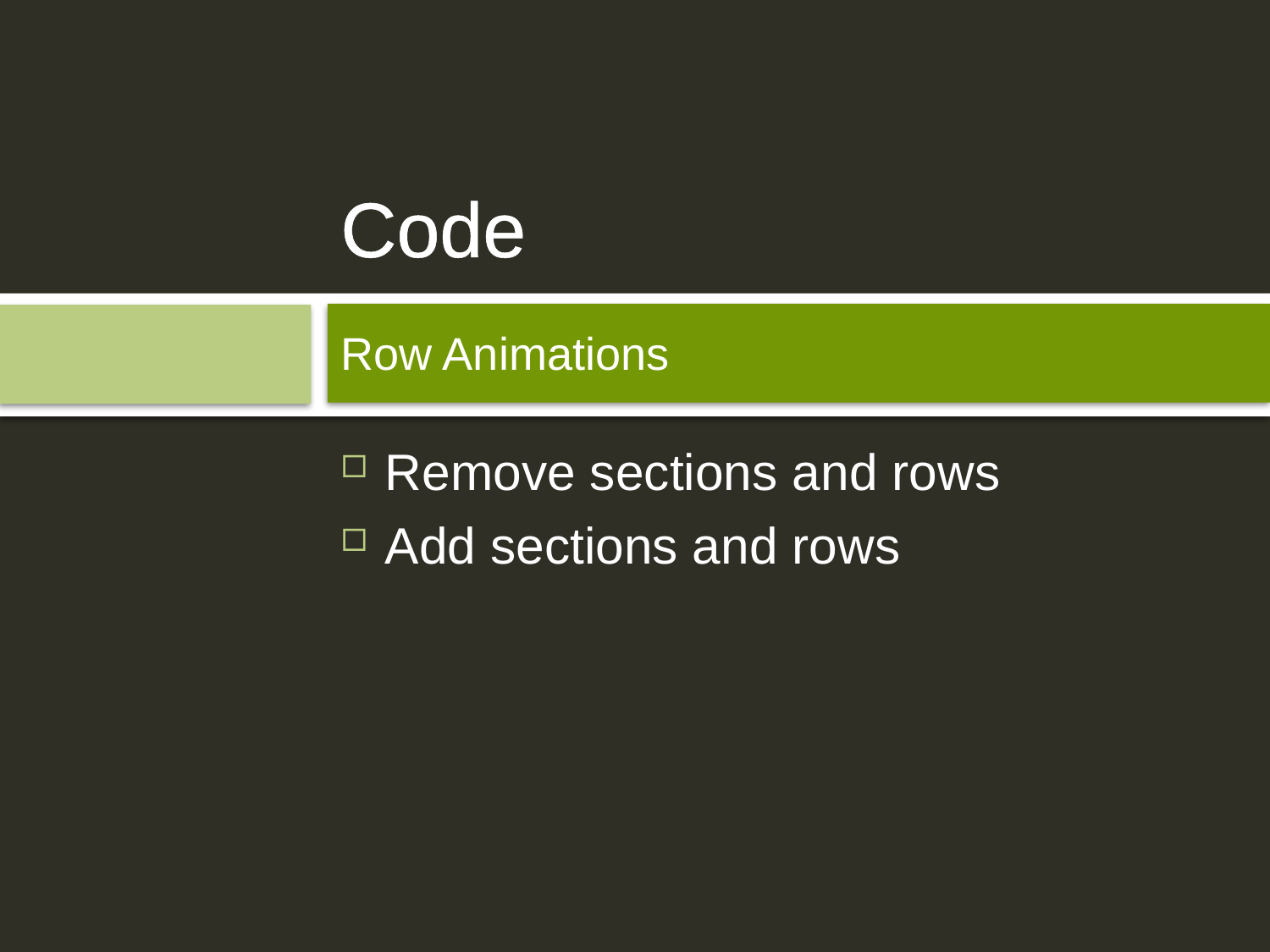

# Code
Row Animations
Remove sections and rows
Add sections and rows